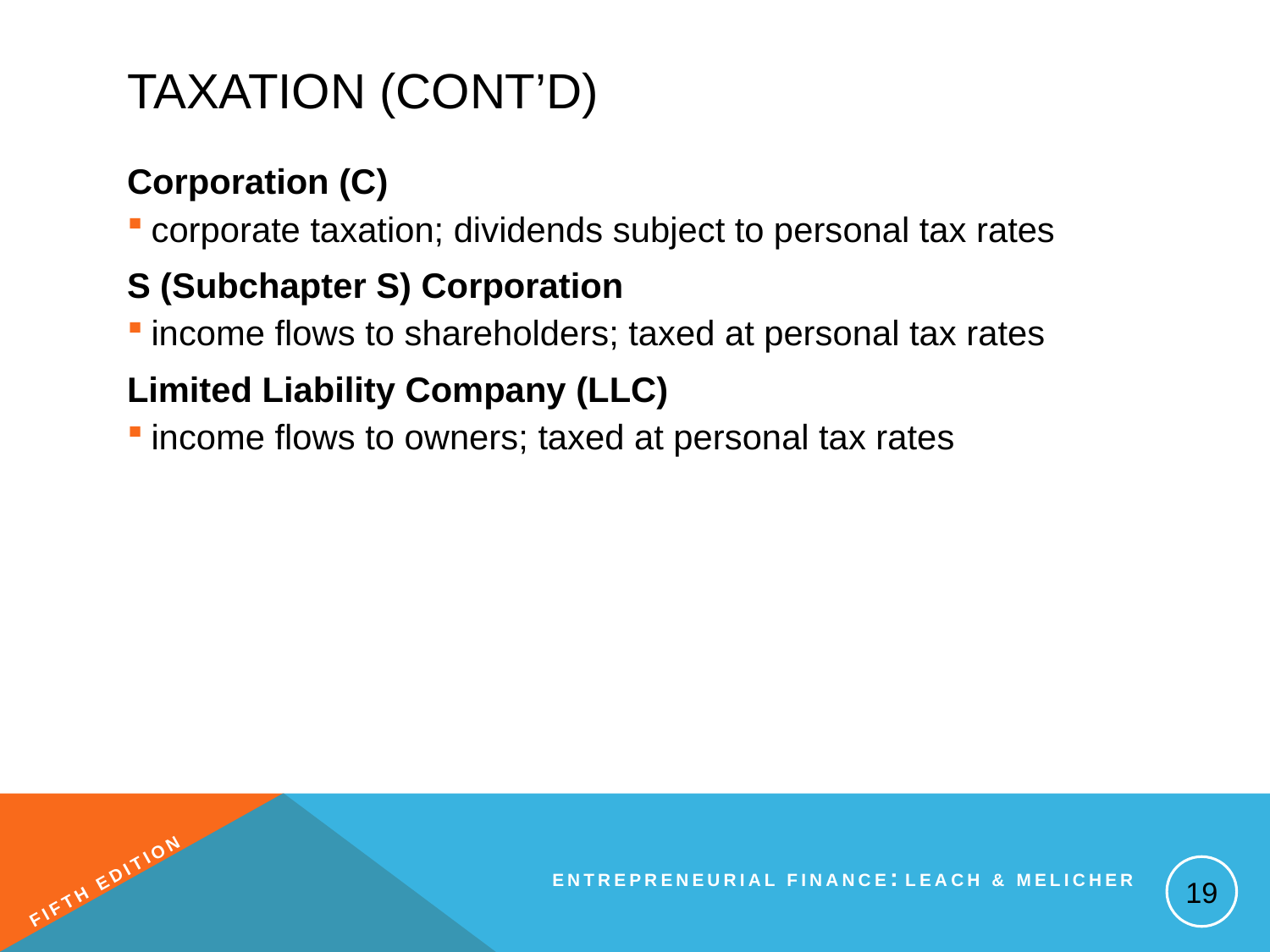

# Taxation (cont’d)
Corporation (C)
corporate taxation; dividends subject to personal tax rates
S (Subchapter S) Corporation
income flows to shareholders; taxed at personal tax rates
Limited Liability Company (LLC)
income flows to owners; taxed at personal tax rates
19